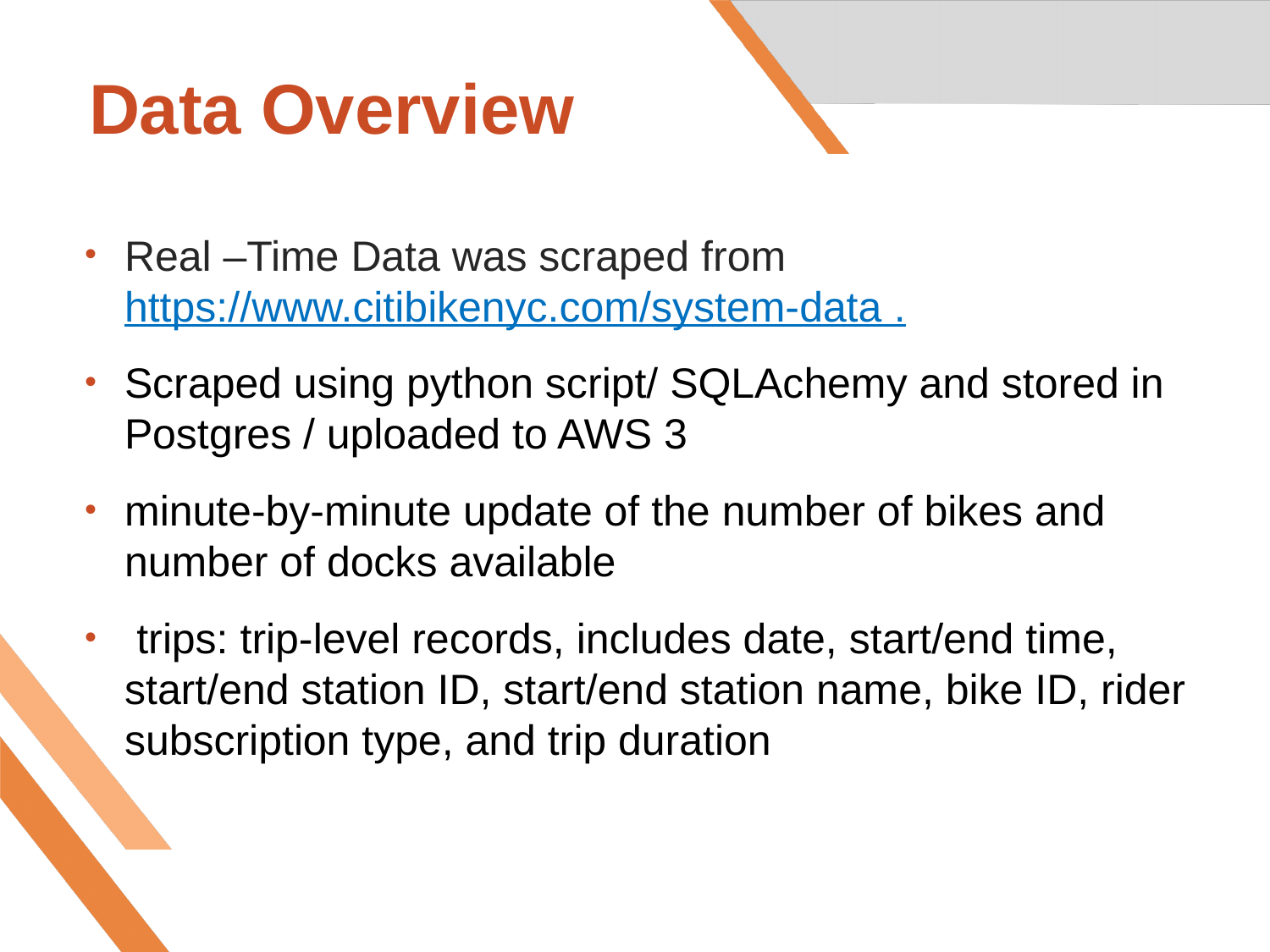

# Data Overview
Real –Time Data was scraped from https://www.citibikenyc.com/system-data .
Scraped using python script/ SQLAchemy and stored in Postgres / uploaded to AWS 3
minute-by-minute update of the number of bikes and number of docks available
 trips: trip-level records, includes date, start/end time, start/end station ID, start/end station name, bike ID, rider subscription type, and trip duration